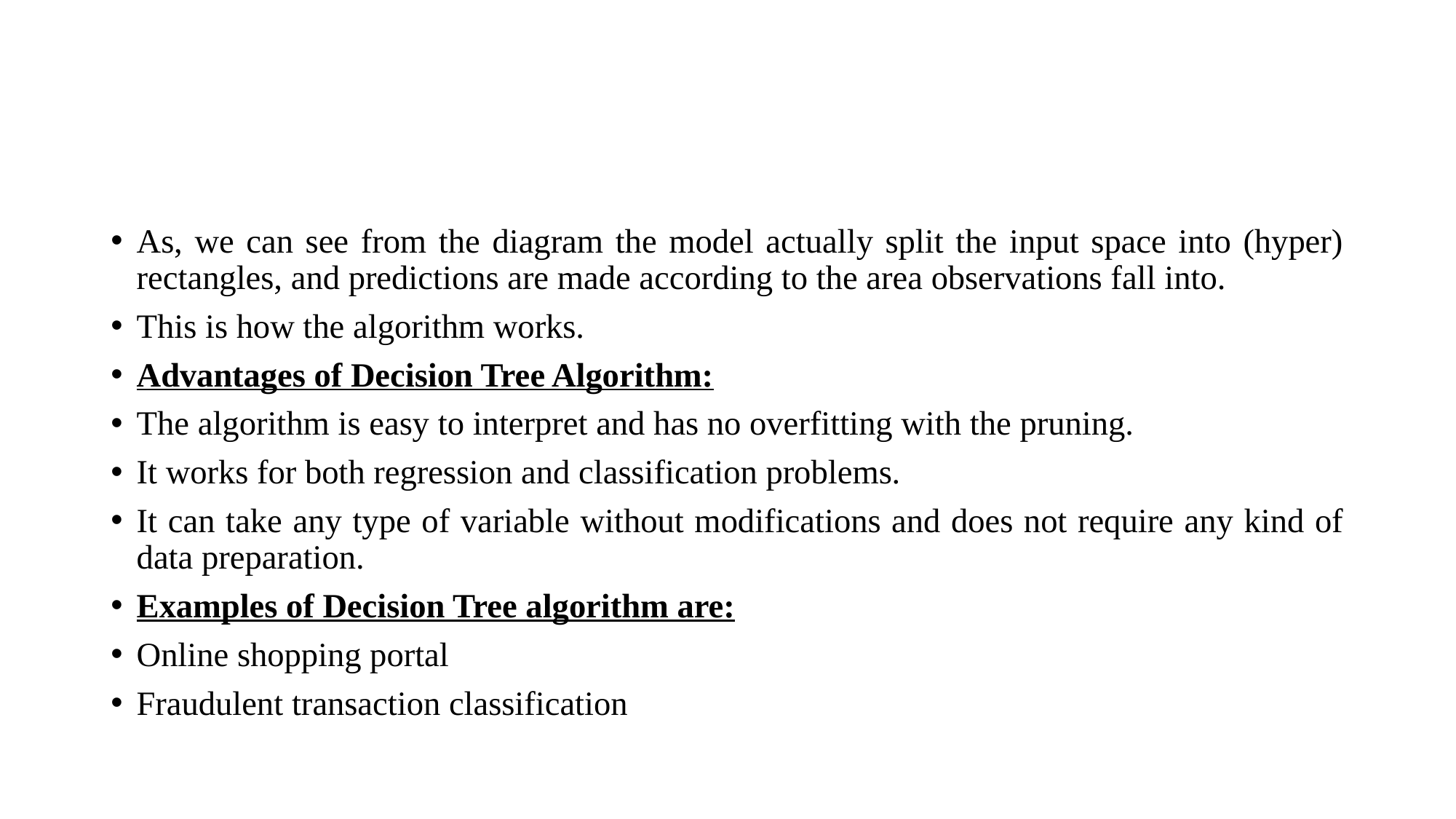

#
As, we can see from the diagram the model actually split the input space into (hyper) rectangles, and predictions are made according to the area observations fall into.
This is how the algorithm works.
Advantages of Decision Tree Algorithm:
The algorithm is easy to interpret and has no overfitting with the pruning.
It works for both regression and classification problems.
It can take any type of variable without modifications and does not require any kind of data preparation.
Examples of Decision Tree algorithm are:
Online shopping portal
Fraudulent transaction classification